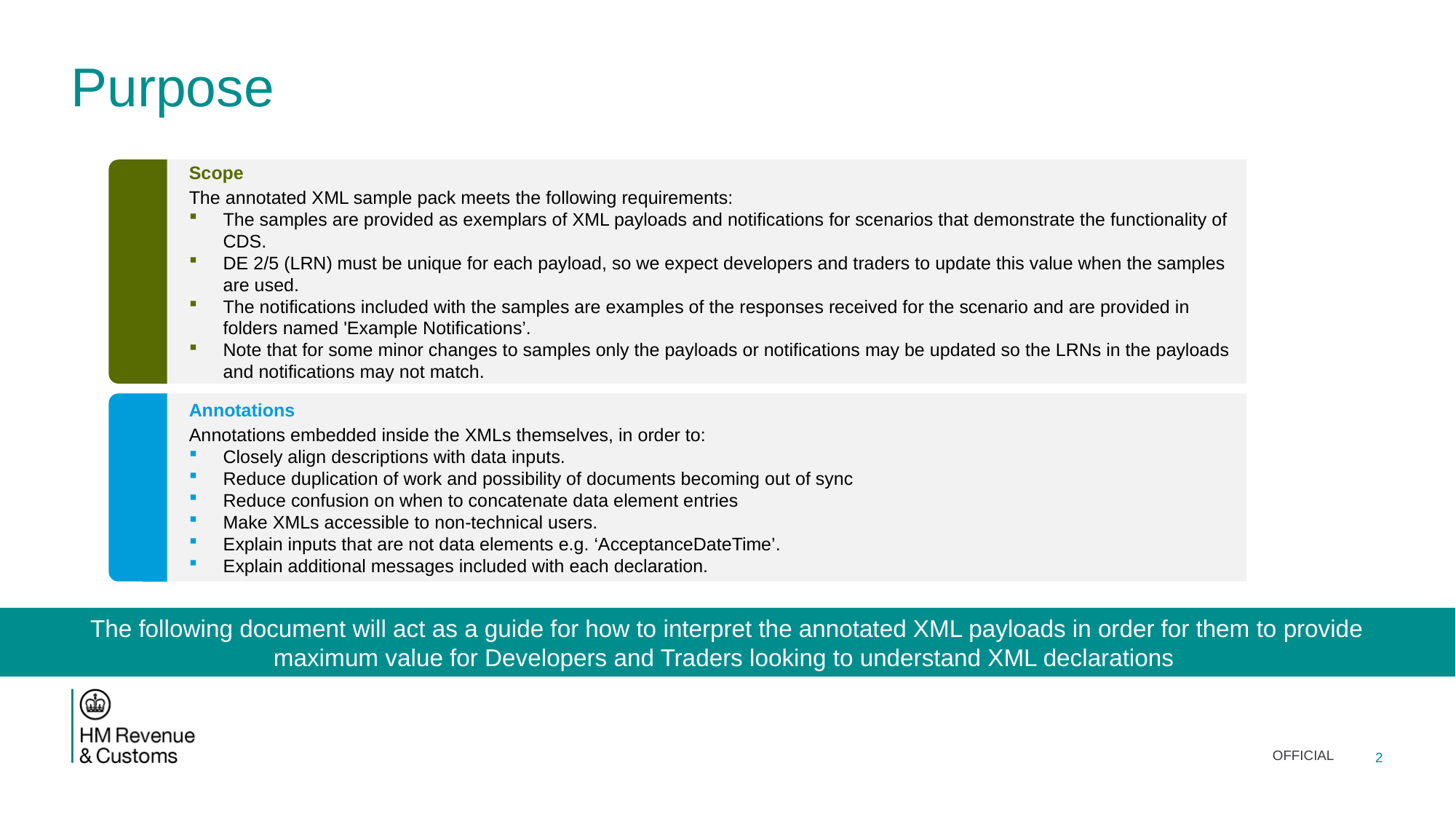

# Purpose
Scope
The annotated XML sample pack meets the following requirements:
The samples are provided as exemplars of XML payloads and notifications for scenarios that demonstrate the functionality of CDS.
DE 2/5 (LRN) must be unique for each payload, so we expect developers and traders to update this value when the samples are used.
The notifications included with the samples are examples of the responses received for the scenario and are provided in folders named 'Example Notifications’.
Note that for some minor changes to samples only the payloads or notifications may be updated so the LRNs in the payloads and notifications may not match.

Annotations
Annotations embedded inside the XMLs themselves, in order to:
Closely align descriptions with data inputs.
Reduce duplication of work and possibility of documents becoming out of sync
Reduce confusion on when to concatenate data element entries
Make XMLs accessible to non-technical users.
Explain inputs that are not data elements e.g. ‘AcceptanceDateTime’.
Explain additional messages included with each declaration.

The following document will act as a guide for how to interpret the annotated XML payloads in order for them to provide maximum value for Developers and Traders looking to understand XML declarations
OFFICIAL
2